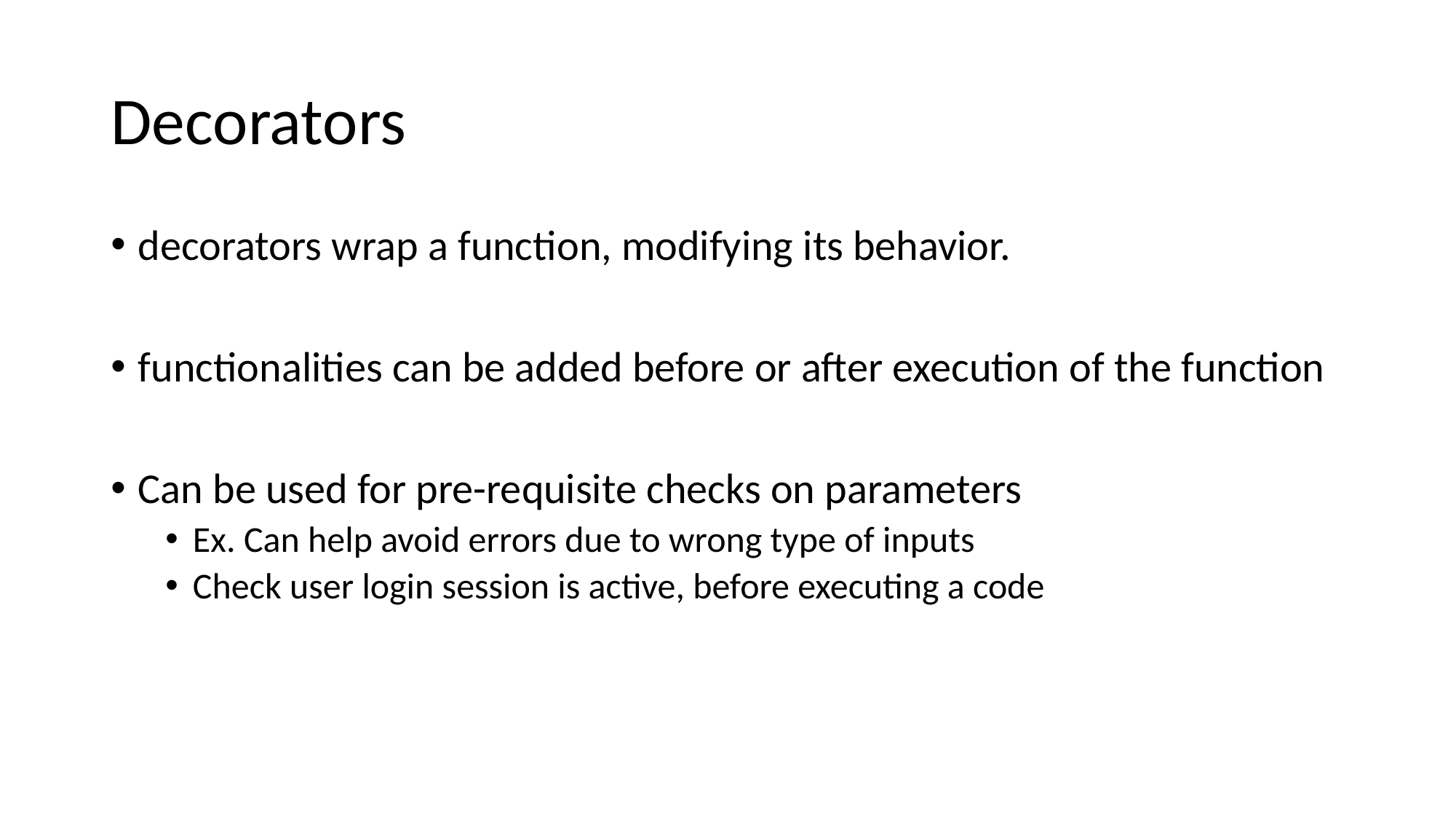

# Decorators
decorators wrap a function, modifying its behavior.

functionalities can be added before or after execution of the function

Can be used for pre-requisite checks on parameters
Ex. Can help avoid errors due to wrong type of inputs
Check user login session is active, before executing a code